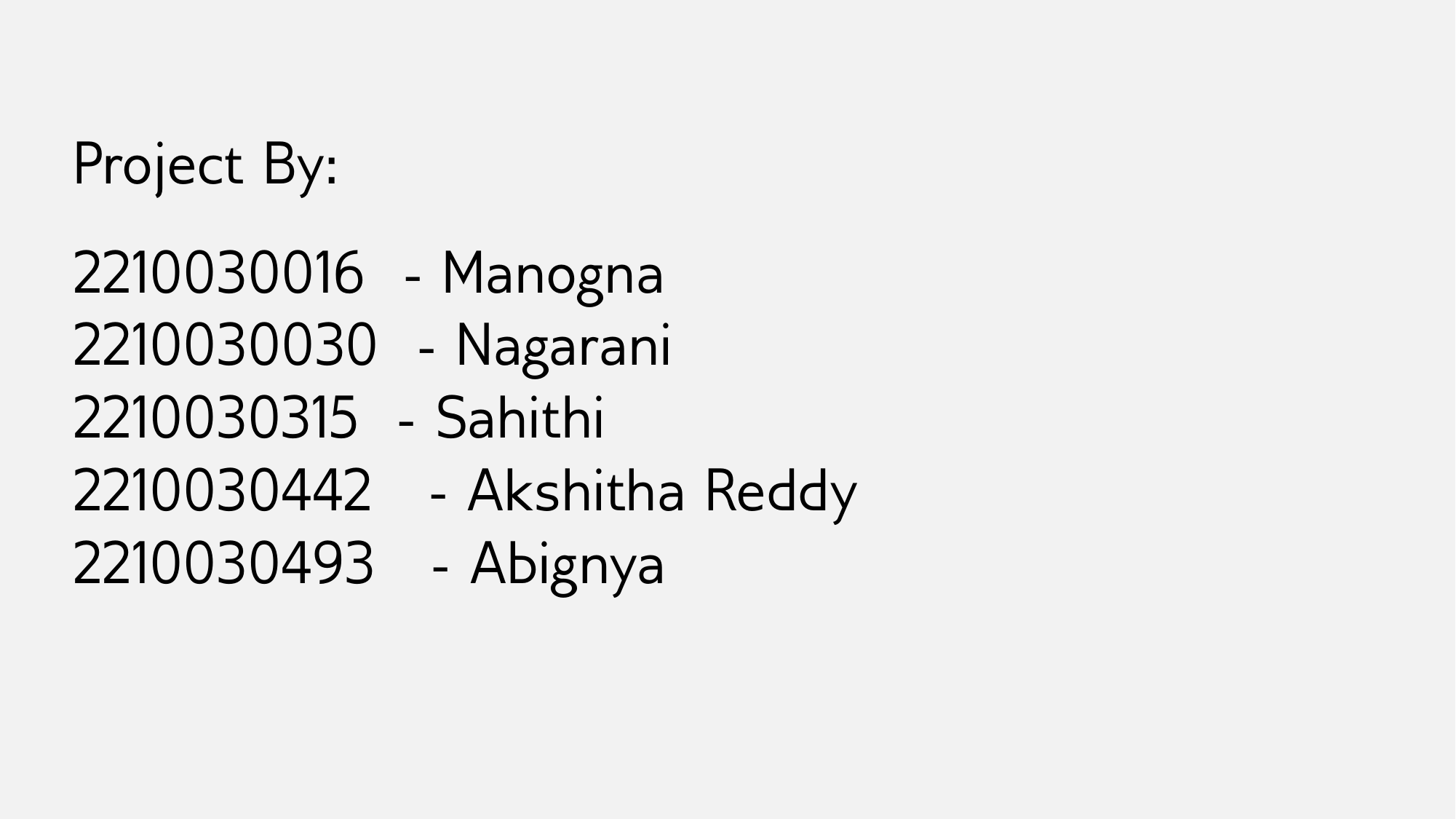

Project By:

2210030016  - Manogna
2210030030  - Nagarani
2210030315  - Sahithi
2210030442   - Akshitha Reddy
2210030493   - Abignya